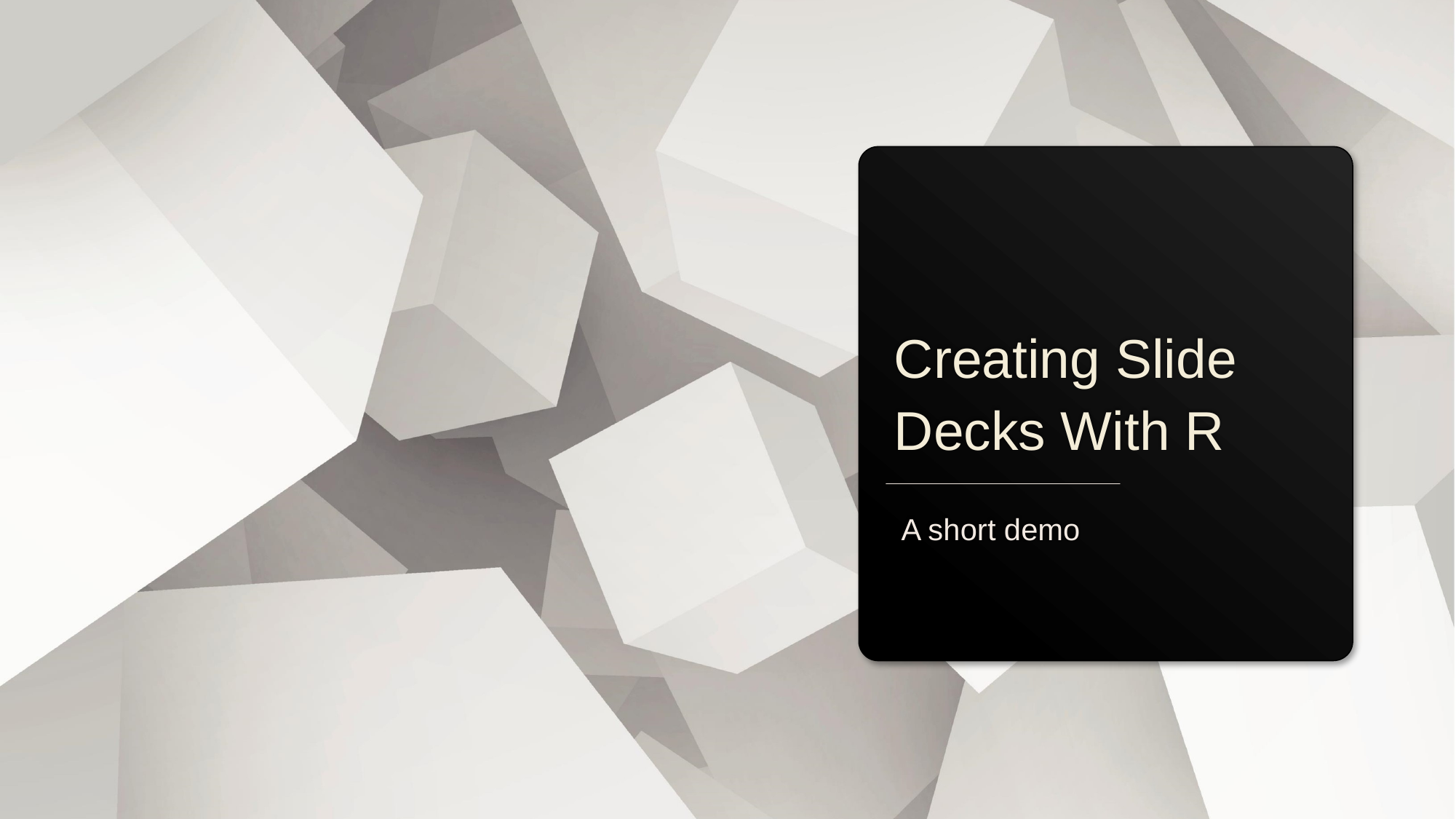

Creating Slide Decks With R
A short demo